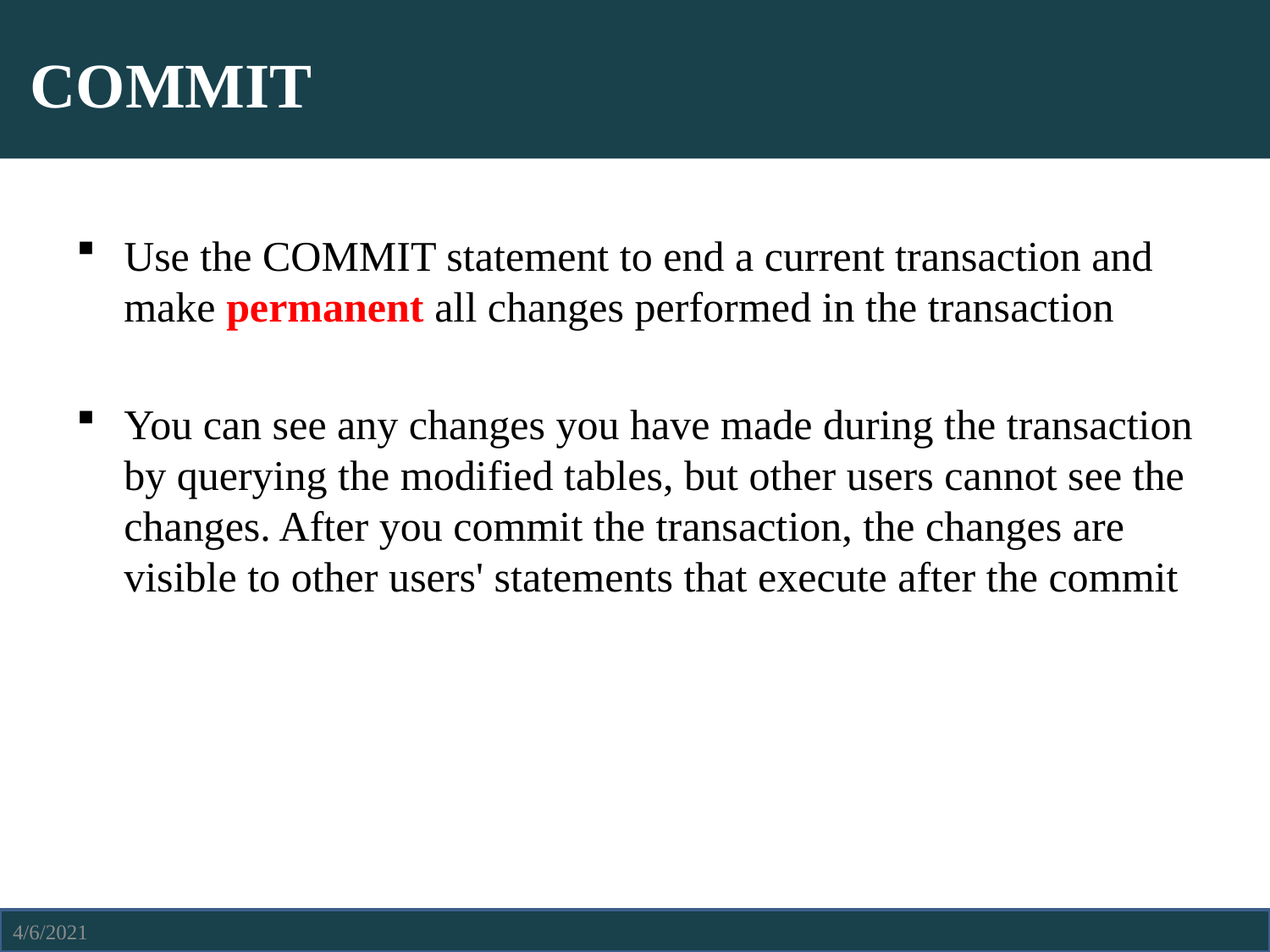

# COMMIT
Use the COMMIT statement to end a current transaction and make permanent all changes performed in the transaction

You can see any changes you have made during the transaction by querying the modified tables, but other users cannot see the changes. After you commit the transaction, the changes are visible to other users' statements that execute after the commit
4/6/2021